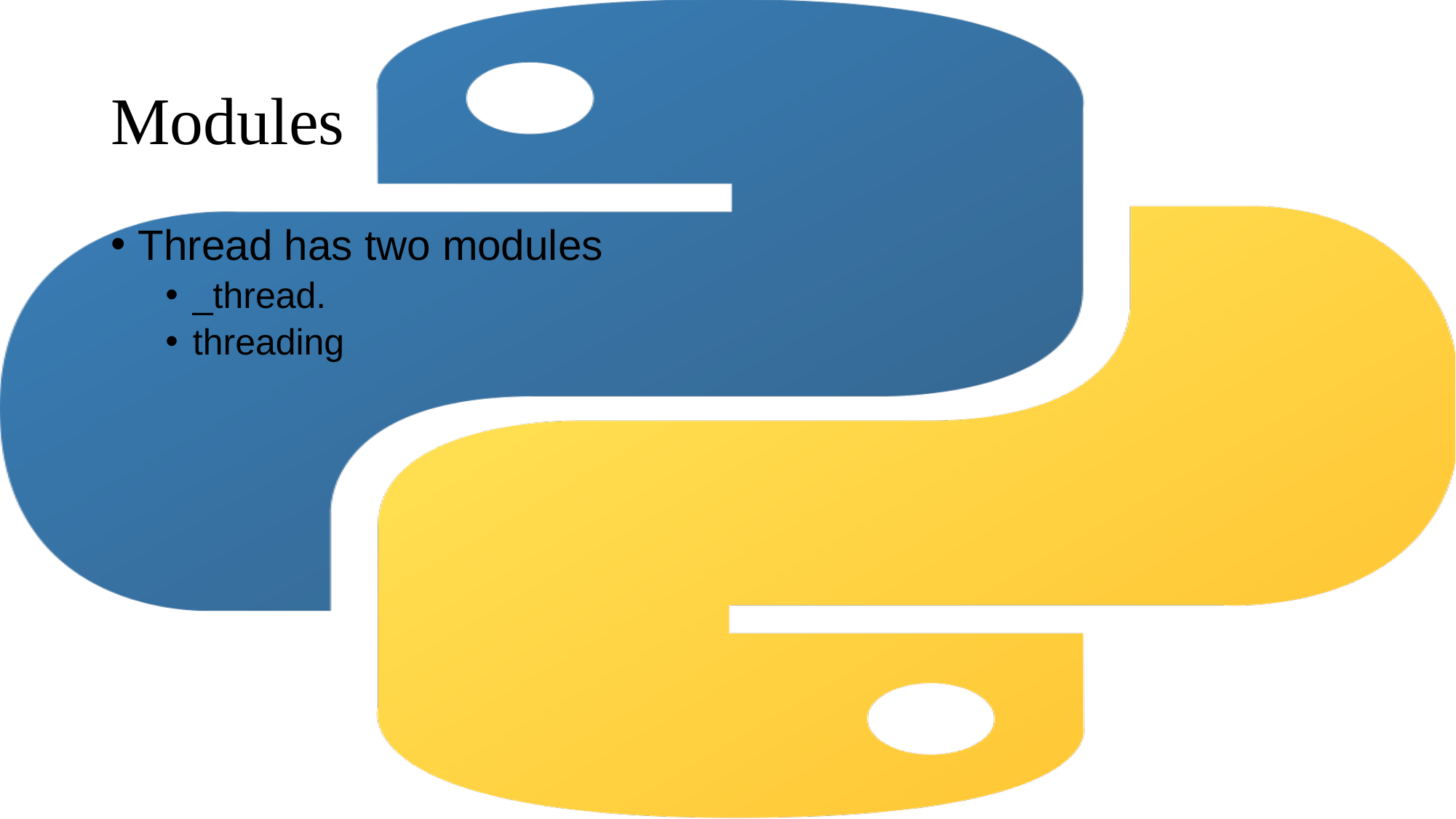

# Modules
Thread has two modules
_thread.
threading